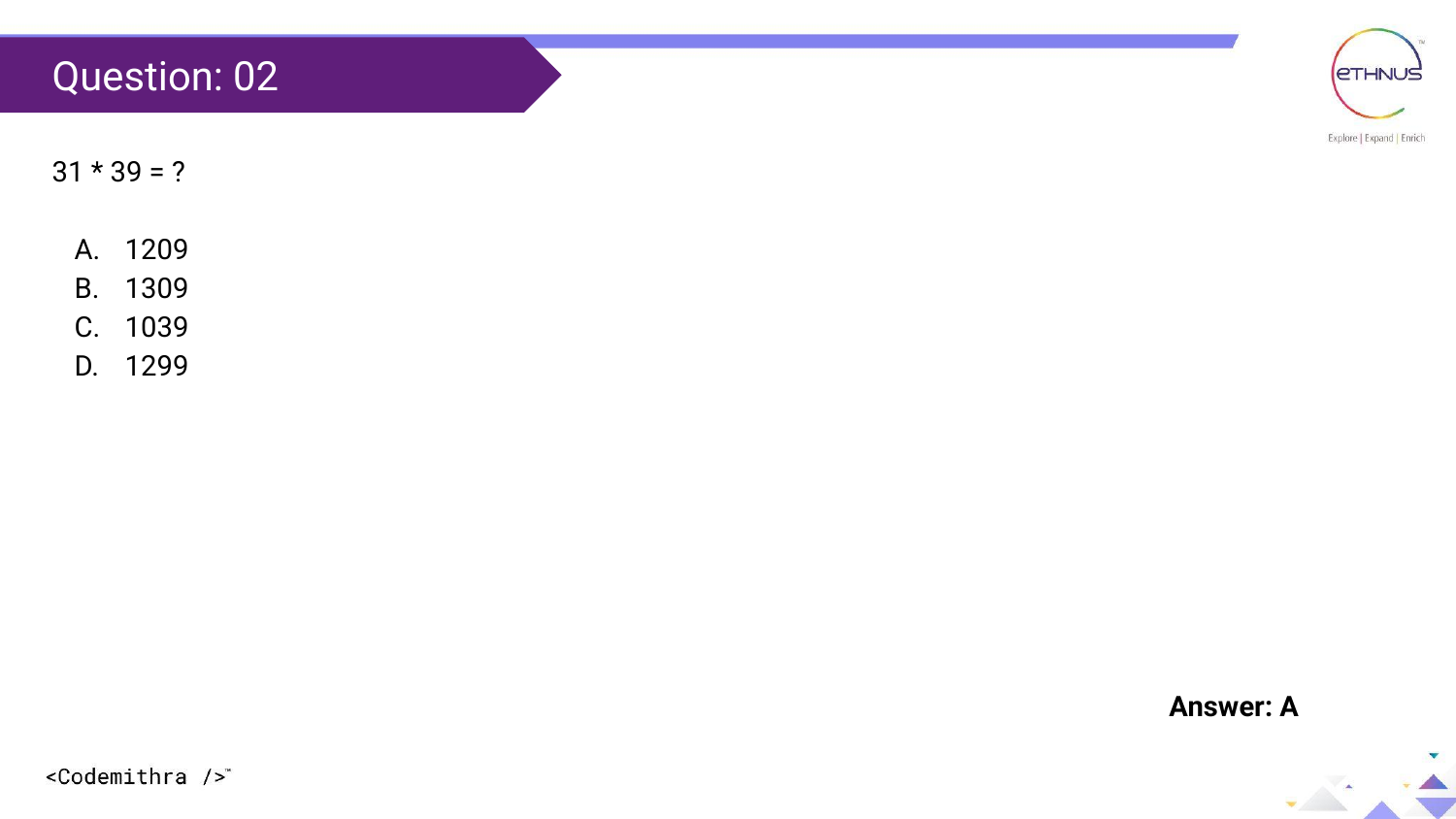

Question: 02
31 * 39 = ?

1209
1309
1039
1299
Answer: A